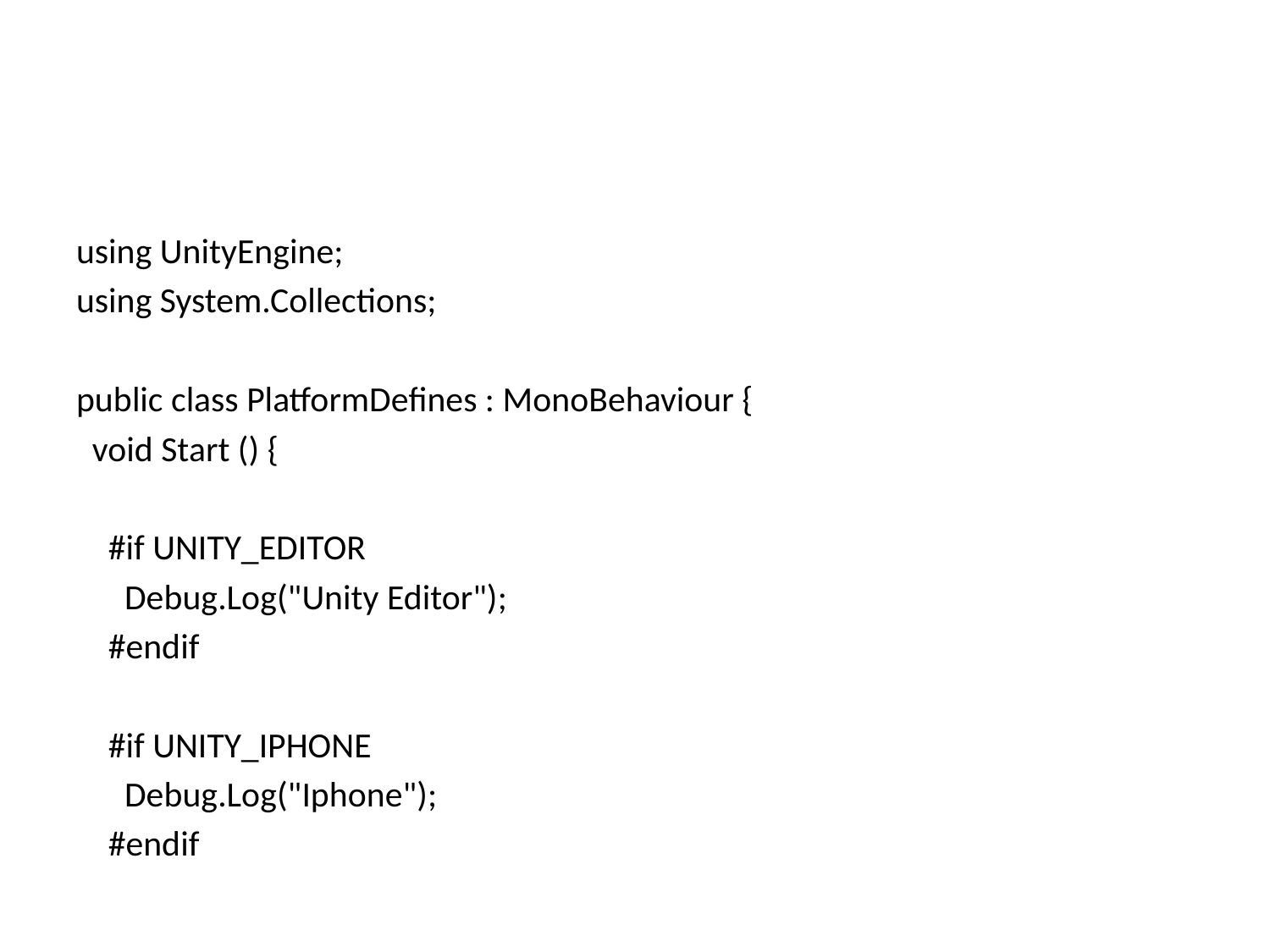

#
using UnityEngine;
using System.Collections;

public class PlatformDefines : MonoBehaviour {
  void Start () {

    #if UNITY_EDITOR
      Debug.Log("Unity Editor");
    #endif

    #if UNITY_IPHONE
      Debug.Log("Iphone");
    #endif